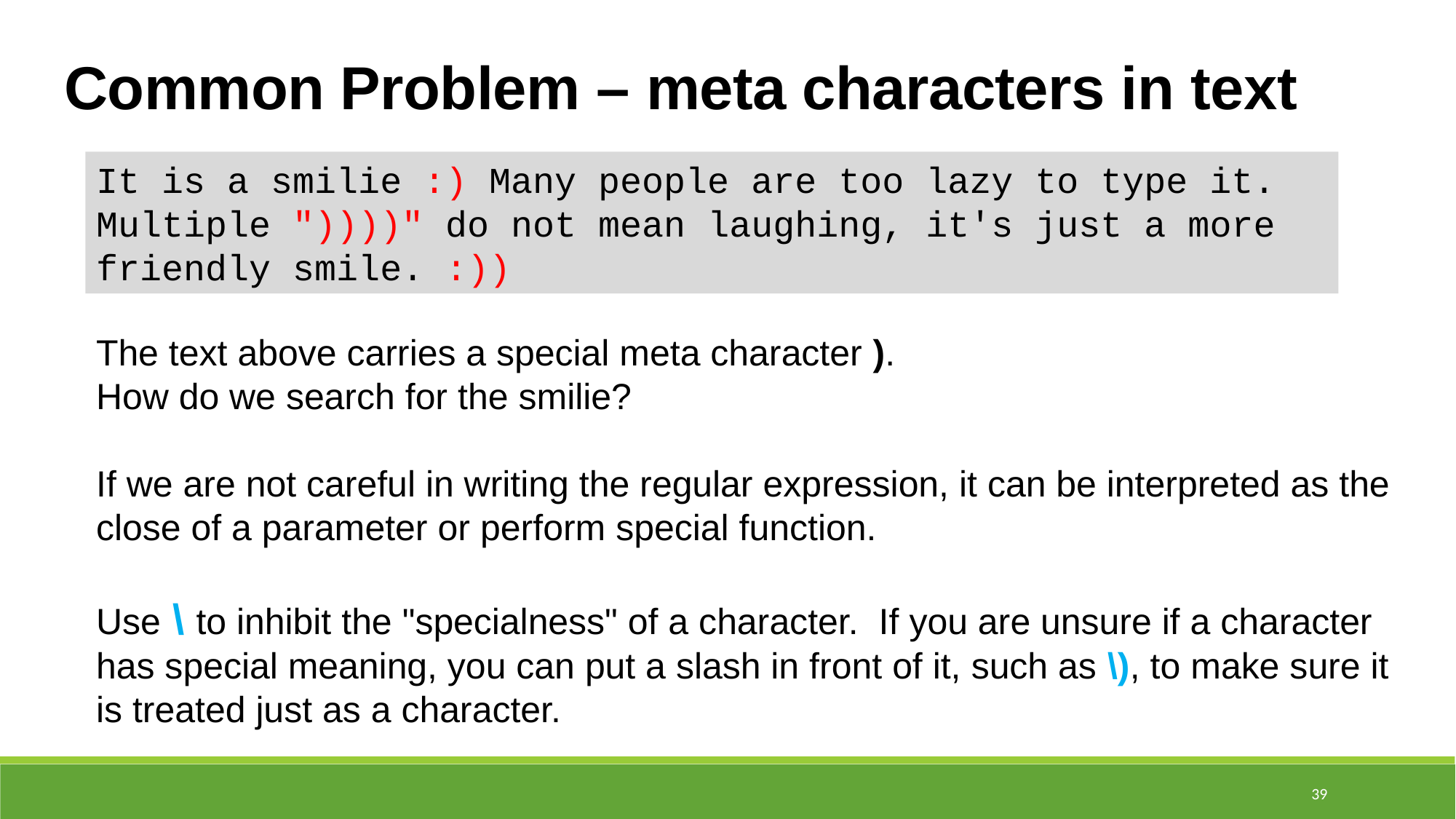

Common Problem – meta characters in text
It is a smilie :) Many people are too lazy to type it. Multiple "))))" do not mean laughing, it's just a more friendly smile. :))
The text above carries a special meta character ).
How do we search for the smilie?

If we are not careful in writing the regular expression, it can be interpreted as the close of a parameter or perform special function.

Use \ to inhibit the "specialness" of a character.  If you are unsure if a character has special meaning, you can put a slash in front of it, such as \), to make sure it is treated just as a character.

39